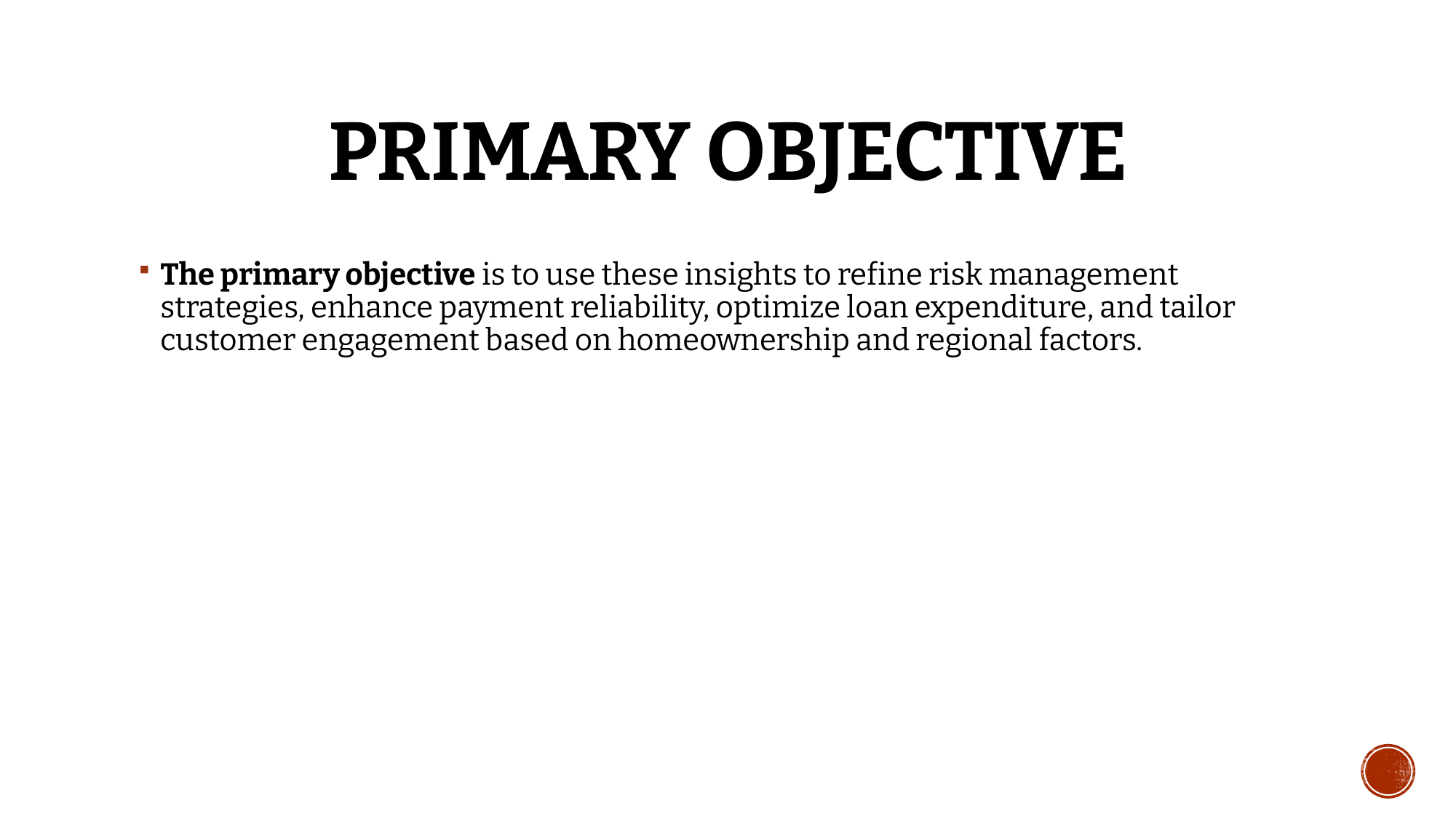

# primary objective
The primary objective is to use these insights to refine risk management strategies, enhance payment reliability, optimize loan expenditure, and tailor customer engagement based on homeownership and regional factors.